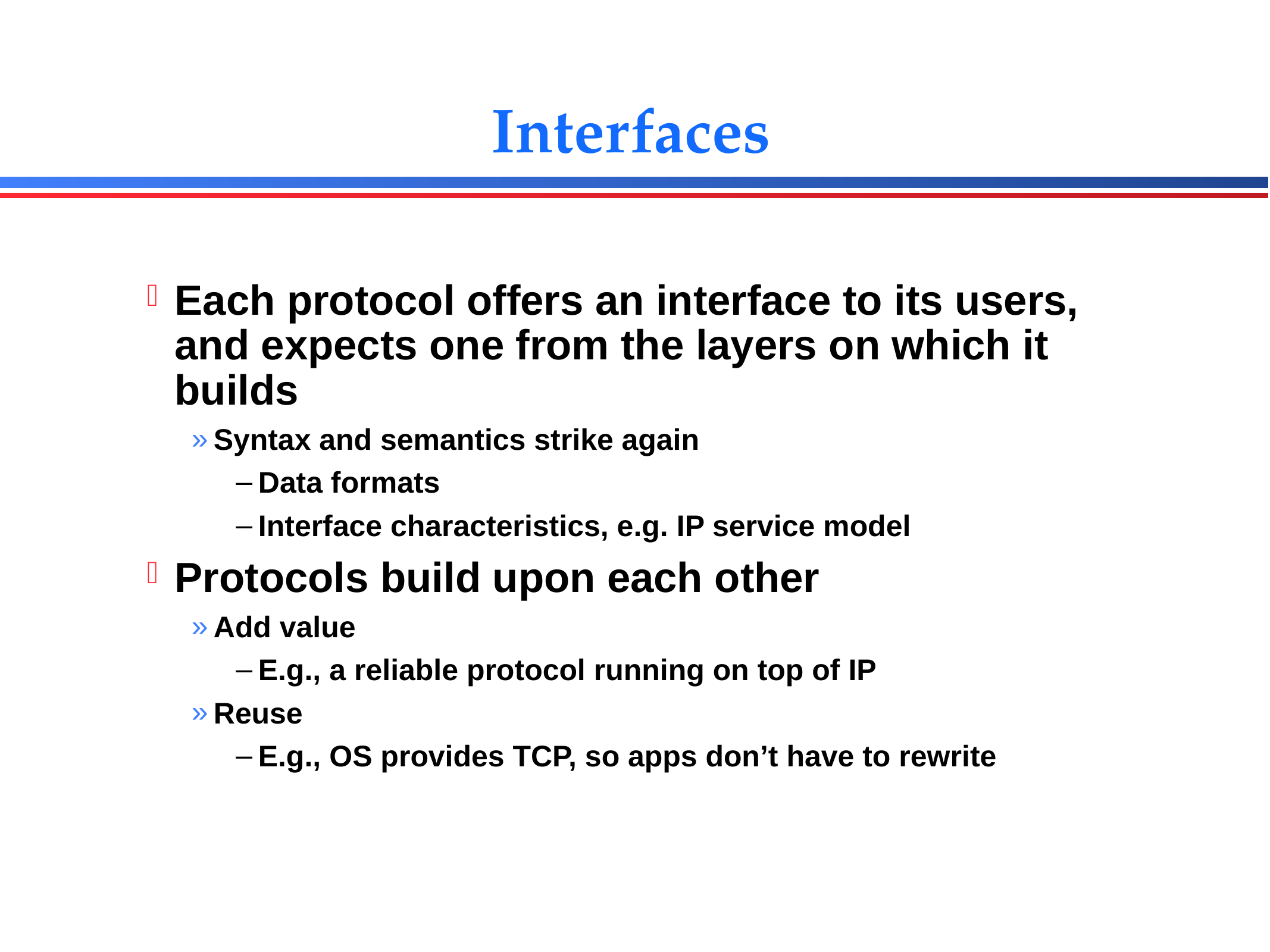

# Interfaces

Each protocol offers an interface to its users, and expects one from the layers on which it builds
Syntax and semantics strike again
Data formats
Interface characteristics, e.g. IP service model
Protocols build upon each other
Add value
E.g., a reliable protocol running on top of IP
Reuse
E.g., OS provides TCP, so apps don’t have to rewrite
9